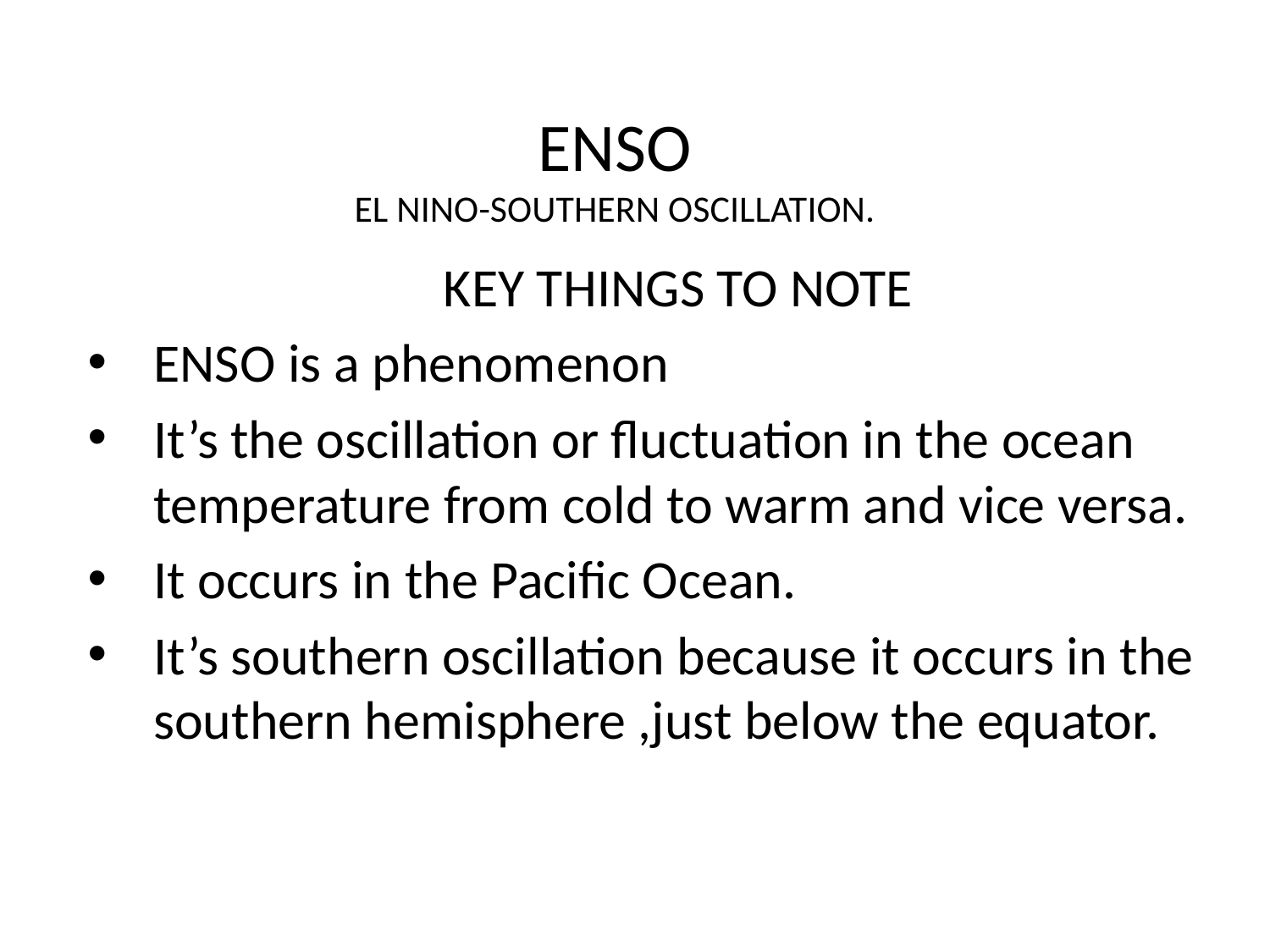

# ENSO EL NINO-SOUTHERN OSCILLATION.
                             KEY THINGS TO NOTE
ENSO is a phenomenon
It’s the oscillation or fluctuation in the ocean temperature from cold to warm and vice versa.
It occurs in the Pacific Ocean.
It’s southern oscillation because it occurs in the southern hemisphere ,just below the equator.